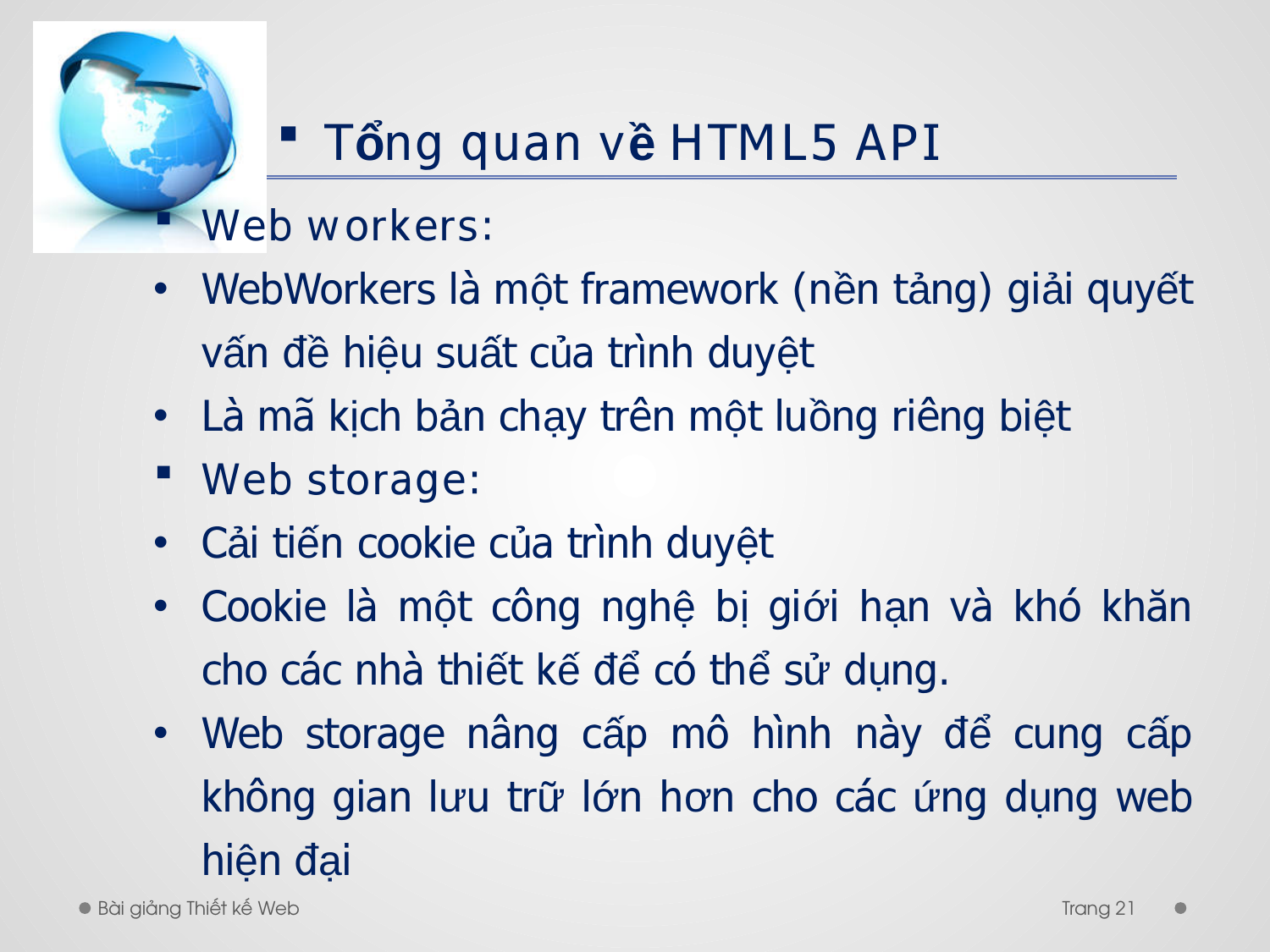

Tổng quan về HTML5 API
Web workers:
WebWorkers là một framework (nền tảng) giải quyết vấn đề hiệu suất của trình duyệt
Là mã kịch bản chạy trên một luồng riêng biệt
Web storage:
Cải tiến cookie của trình duyệt
Cookie là một công nghệ bị giới hạn và khó khăn cho các nhà thiết kế để có thể sử dụng.
Web storage nâng cấp mô hình này để cung cấp không gian lưu trữ lớn hơn cho các ứng dụng web hiện đại
Bài giảng Thiết kế Web
Trang 21